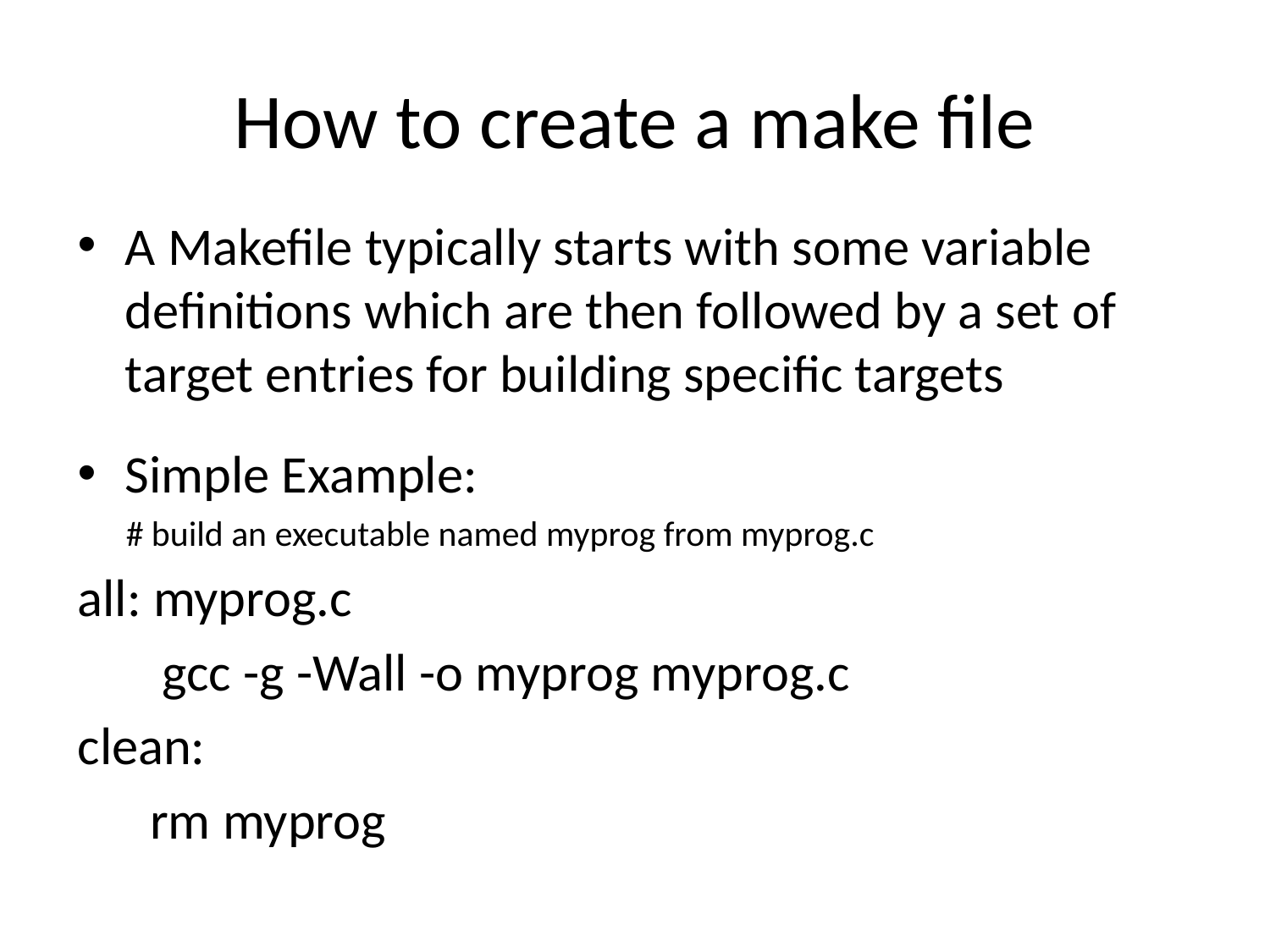

# How to create a make file
A Makefile typically starts with some variable definitions which are then followed by a set of target entries for building specific targets

Simple Example:
      # build an executable named myprog from myprog.c
all: myprog.c
       gcc -g -Wall -o myprog myprog.c
clean:
      rm myprog